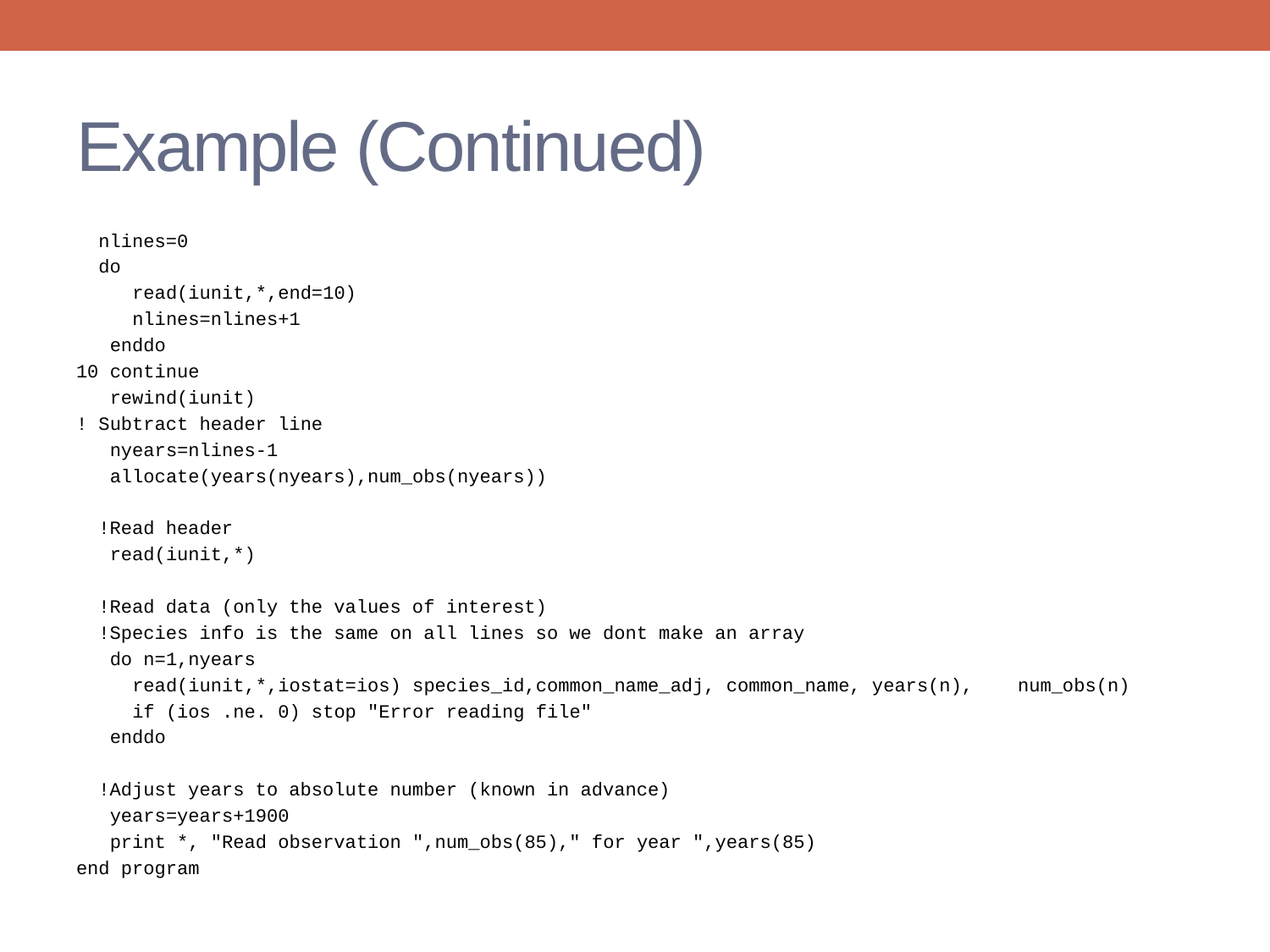

# Example (Continued)
  nlines=0
  do
     read(iunit,*,end=10)
     nlines=nlines+1
   enddo
10 continue
   rewind(iunit)
! Subtract header line
   nyears=nlines-1
   allocate(years(nyears),num_obs(nyears))

  !Read header
   read(iunit,*)

  !Read data (only the values of interest)
  !Species info is the same on all lines so we dont make an array
   do n=1,nyears
     read(iunit,*,iostat=ios) species_id,common_name_adj, common_name, years(n),    num_obs(n)
     if (ios .ne. 0) stop "Error reading file"
   enddo

  !Adjust years to absolute number (known in advance)
   years=years+1900
   print *, "Read observation ",num_obs(85)," for year ",years(85)
end program